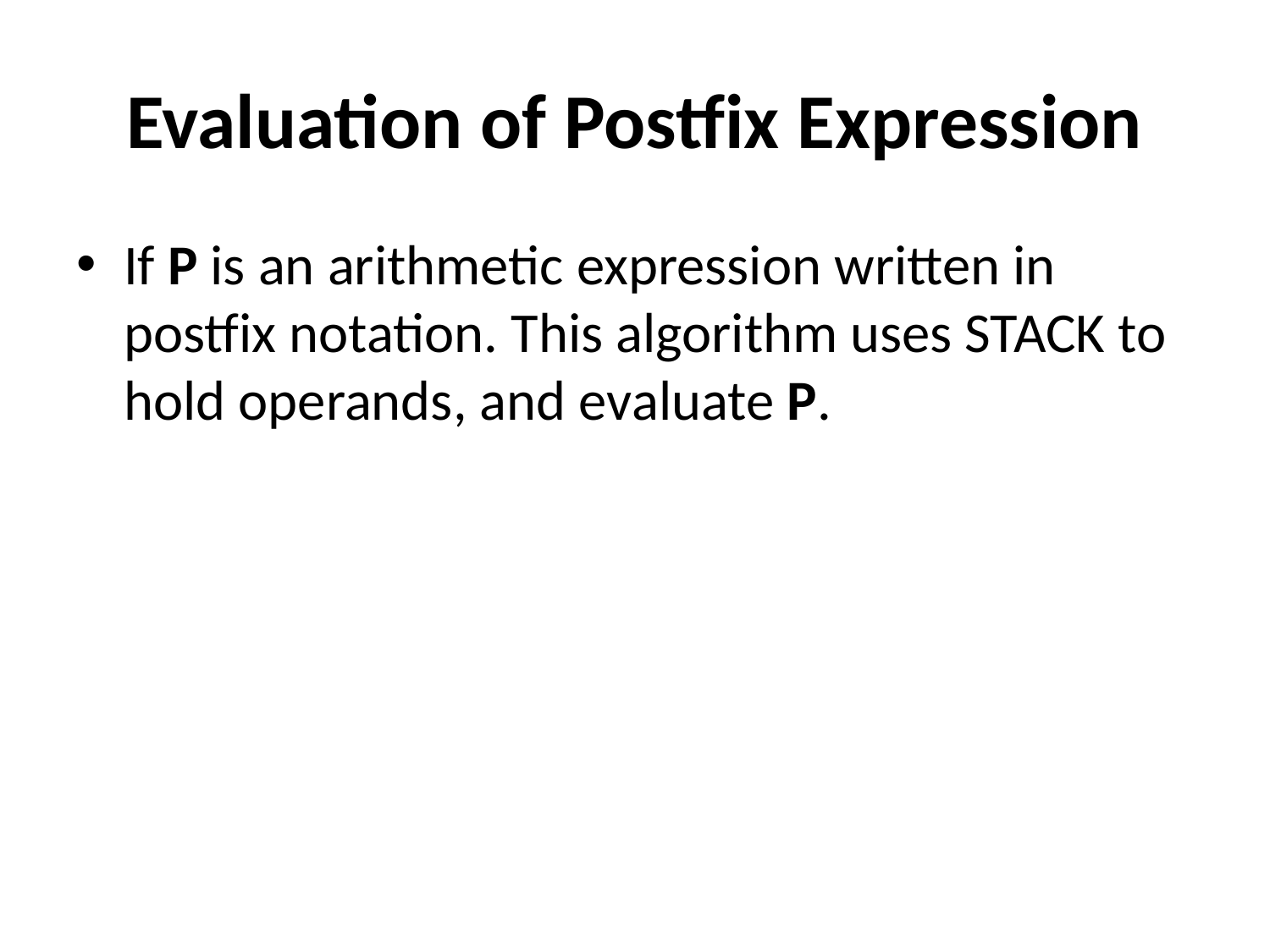

# Evaluation of Postfix Expression
If P is an arithmetic expression written in postfix notation. This algorithm uses STACK to hold operands, and evaluate P.